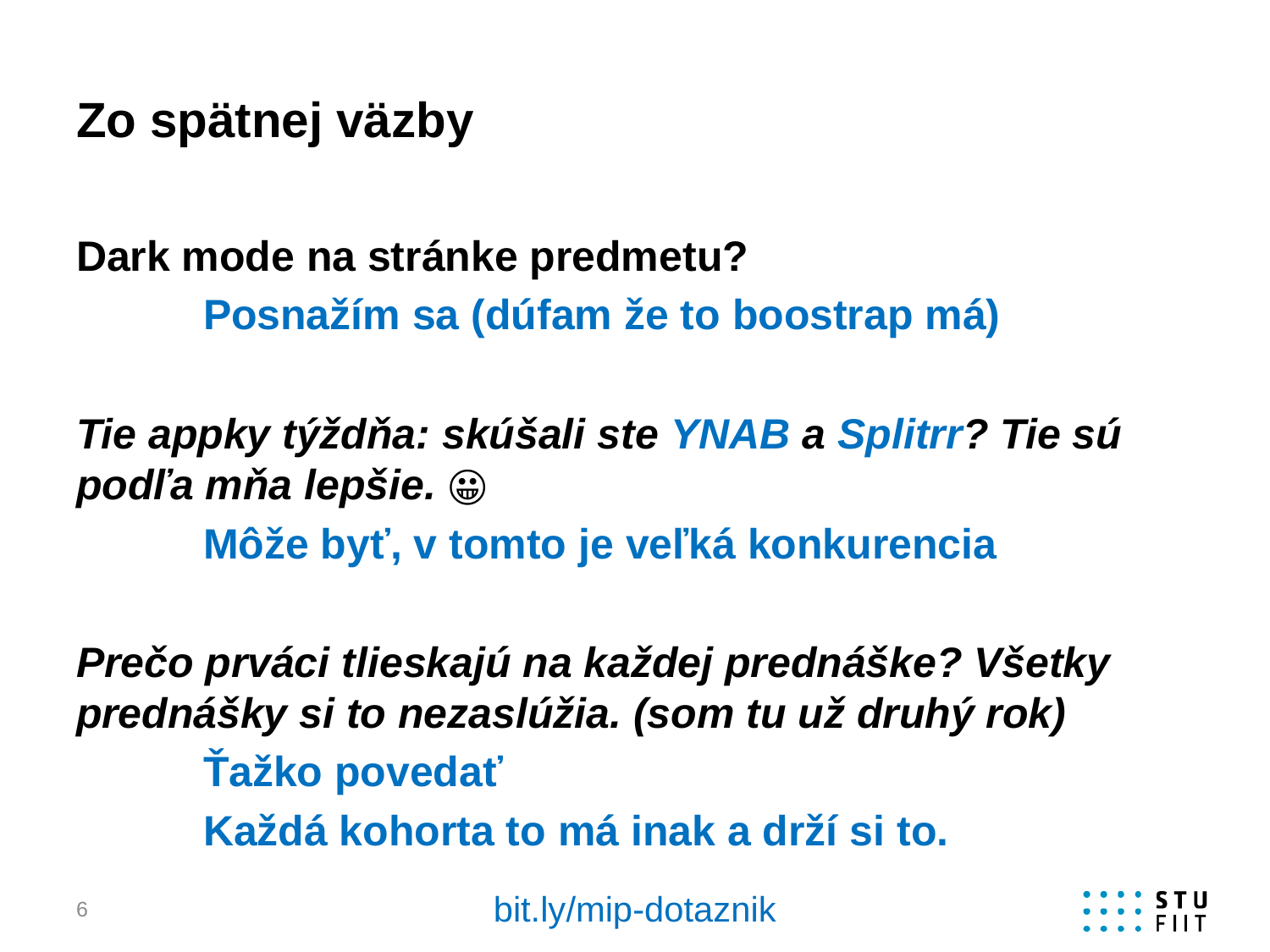

# Zo spätnej väzby
Dark mode na stránke predmetu?
	Posnažím sa (dúfam že to boostrap má)

Tie appky týždňa: skúšali ste YNAB a Splitrr? Tie sú podľa mňa lepšie. 😀
	Môže byť, v tomto je veľká konkurencia

Prečo prváci tlieskajú na každej prednáške? Všetky prednášky si to nezaslúžia. (som tu už druhý rok)
	Ťažko povedať
	Každá kohorta to má inak a drží si to.

bit.ly/mip-dotaznik
6